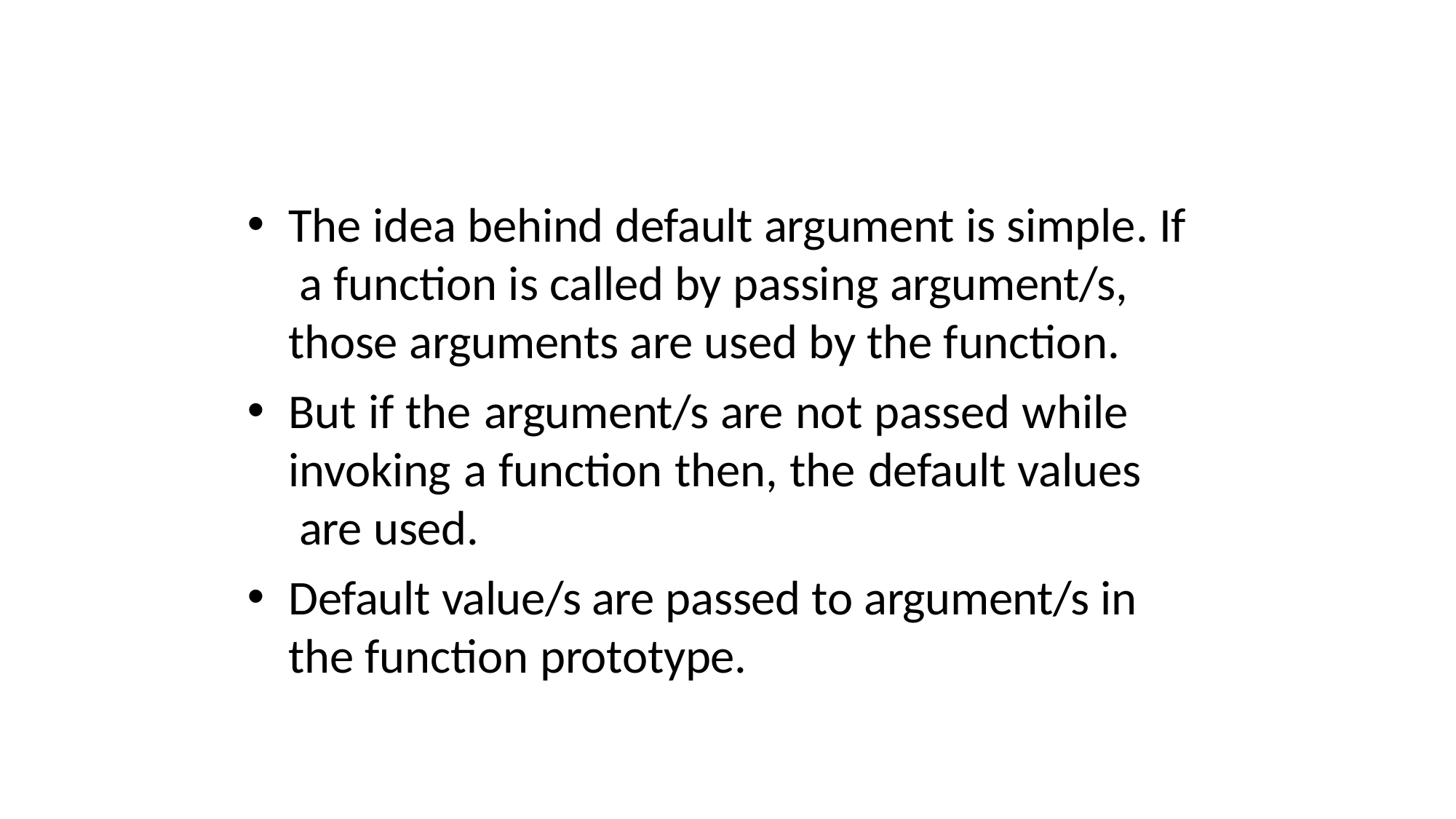

The idea behind default argument is simple. If  a function is called by passing argument/s,  those arguments are used by the function.
But if the argument/s are not passed while  invoking a function then, the default values  are used.
Default value/s are passed to argument/s in  the function prototype.